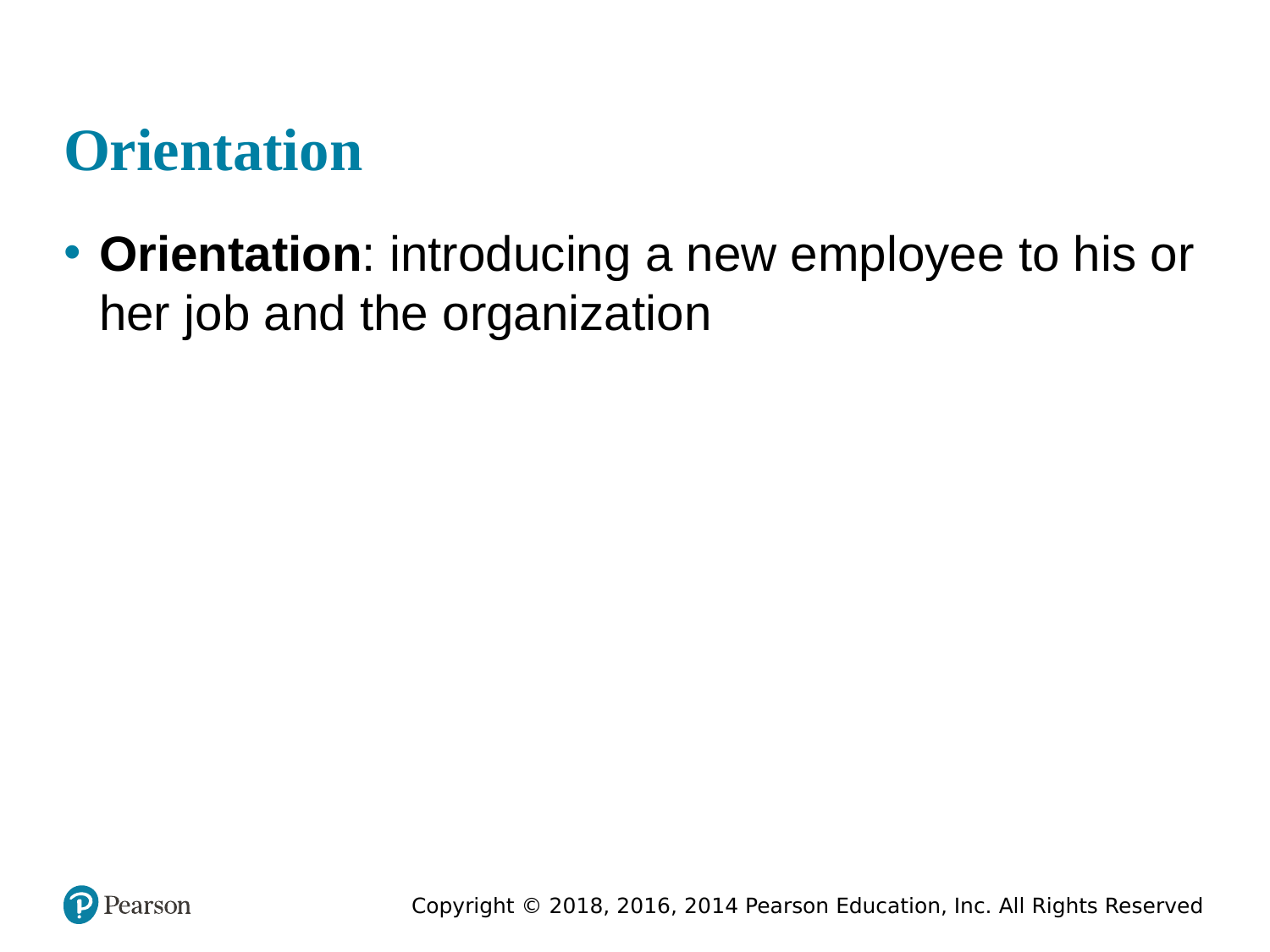

# Orientation
Orientation: introducing a new employee to his or her job and the organization